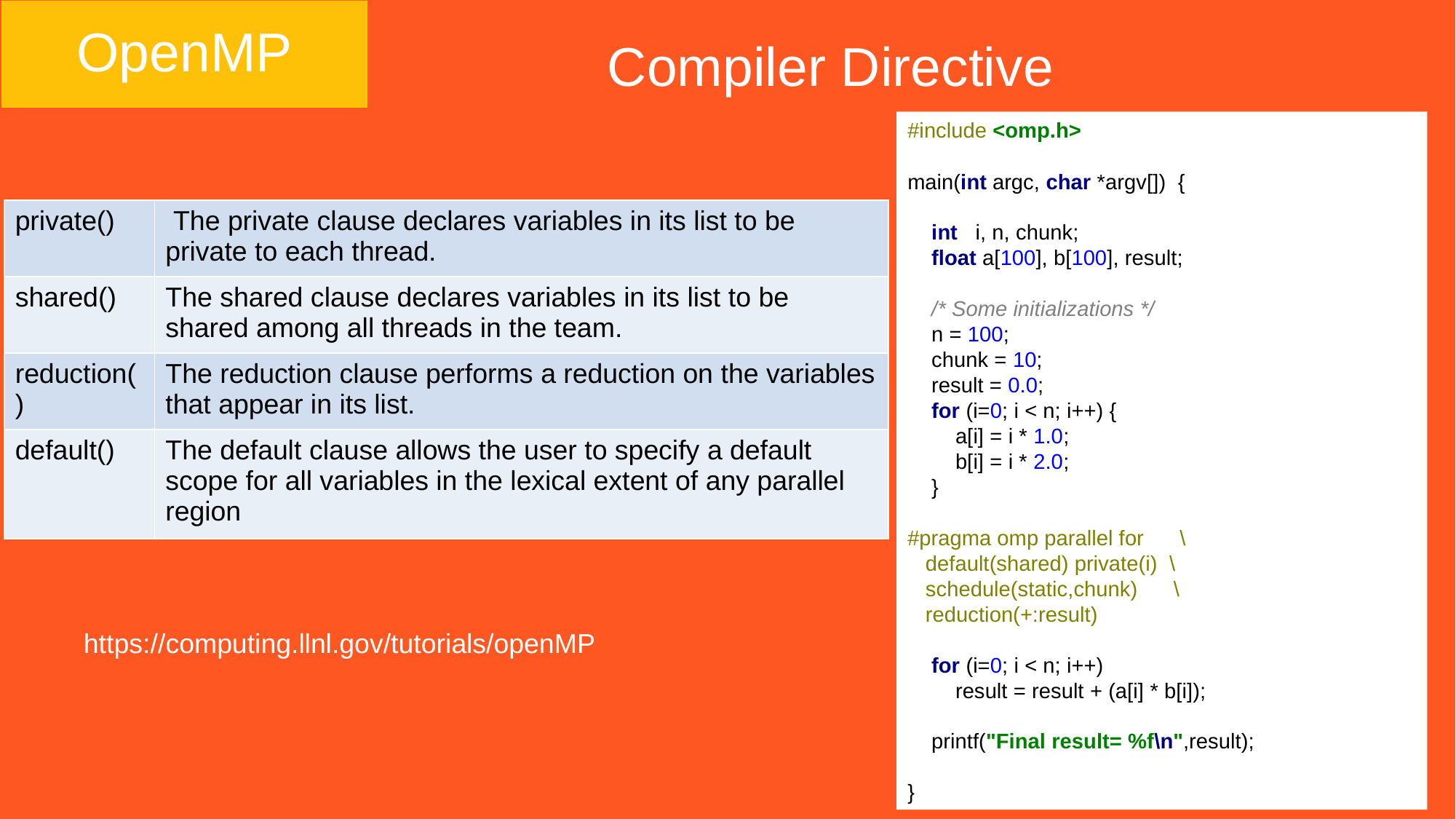

OpenMP
# Compiler Directive
#include <omp.h>
main(int argc, char *argv[])  {
    int   i, n, chunk;
    float a[100], b[100], result;
    /* Some initializations */
    n = 100;
    chunk = 10;
    result = 0.0;
    for (i=0; i < n; i++) {
        a[i] = i * 1.0;
        b[i] = i * 2.0;
    }
#pragma omp parallel for      \
   default(shared) private(i)  \
   schedule(static,chunk)      \
   reduction(+:result)
    for (i=0; i < n; i++)
        result = result + (a[i] * b[i]);
    printf("Final result= %f\n",result);
}
| private() | The private clause declares variables in its list to be private to each thread. |
| --- | --- |
| shared() | The shared clause declares variables in its list to be shared among all threads in the team. |
| reduction() | The reduction clause performs a reduction on the variables that appear in its list. |
| default() | The default clause allows the user to specify a default scope for all variables in the lexical extent of any parallel region |
https://computing.llnl.gov/tutorials/openMP